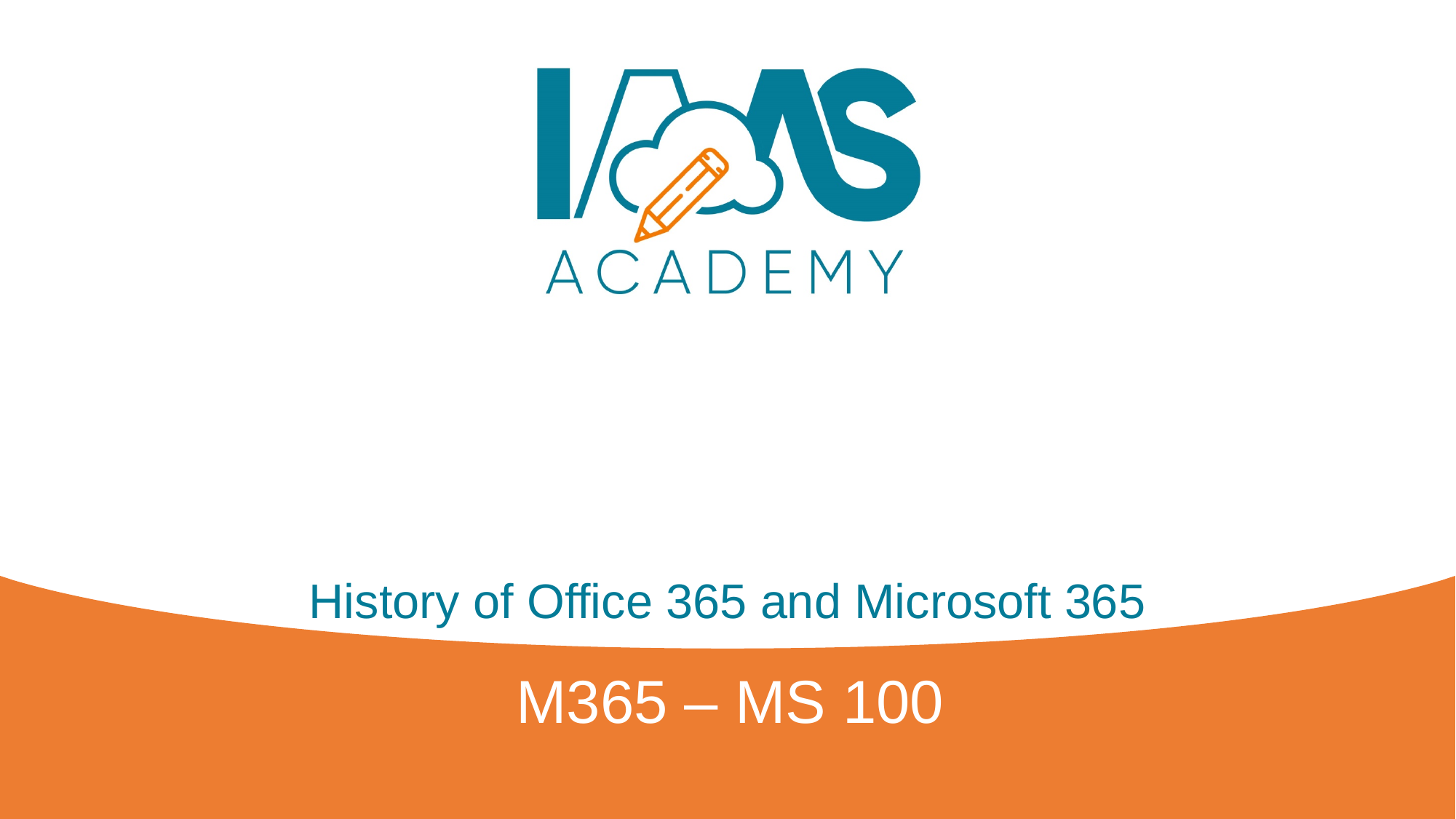

# History of Office 365 and Microsoft 365
M365 – MS 100